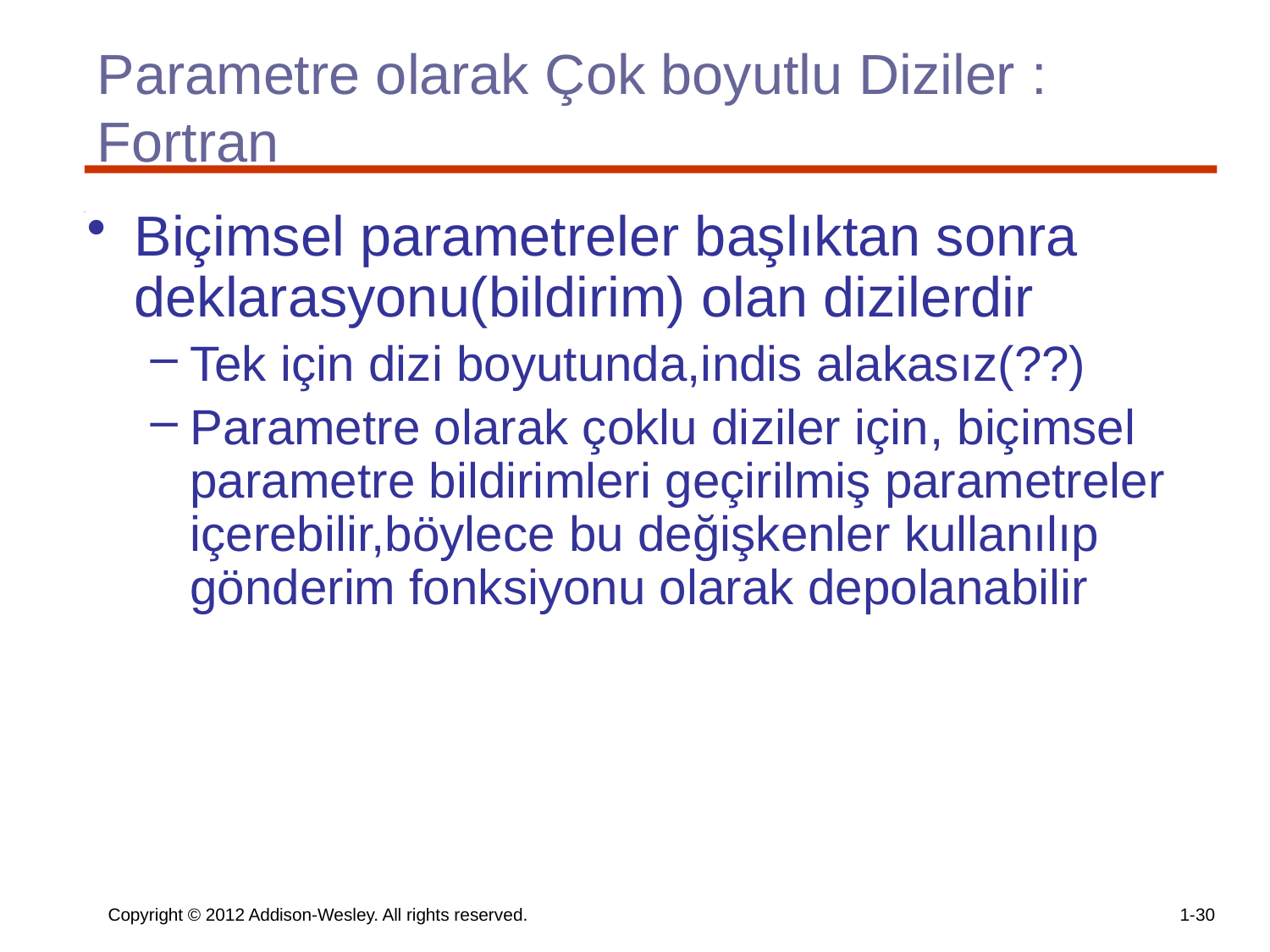

# Parametre olarak Çok boyutlu Diziler : Fortran
Biçimsel parametreler başlıktan sonra deklarasyonu(bildirim) olan dizilerdir
Tek için dizi boyutunda,indis alakasız(??)
Parametre olarak çoklu diziler için, biçimsel parametre bildirimleri geçirilmiş parametreler içerebilir,böylece bu değişkenler kullanılıp gönderim fonksiyonu olarak depolanabilir
Copyright © 2012 Addison-Wesley. All rights reserved.
1-30